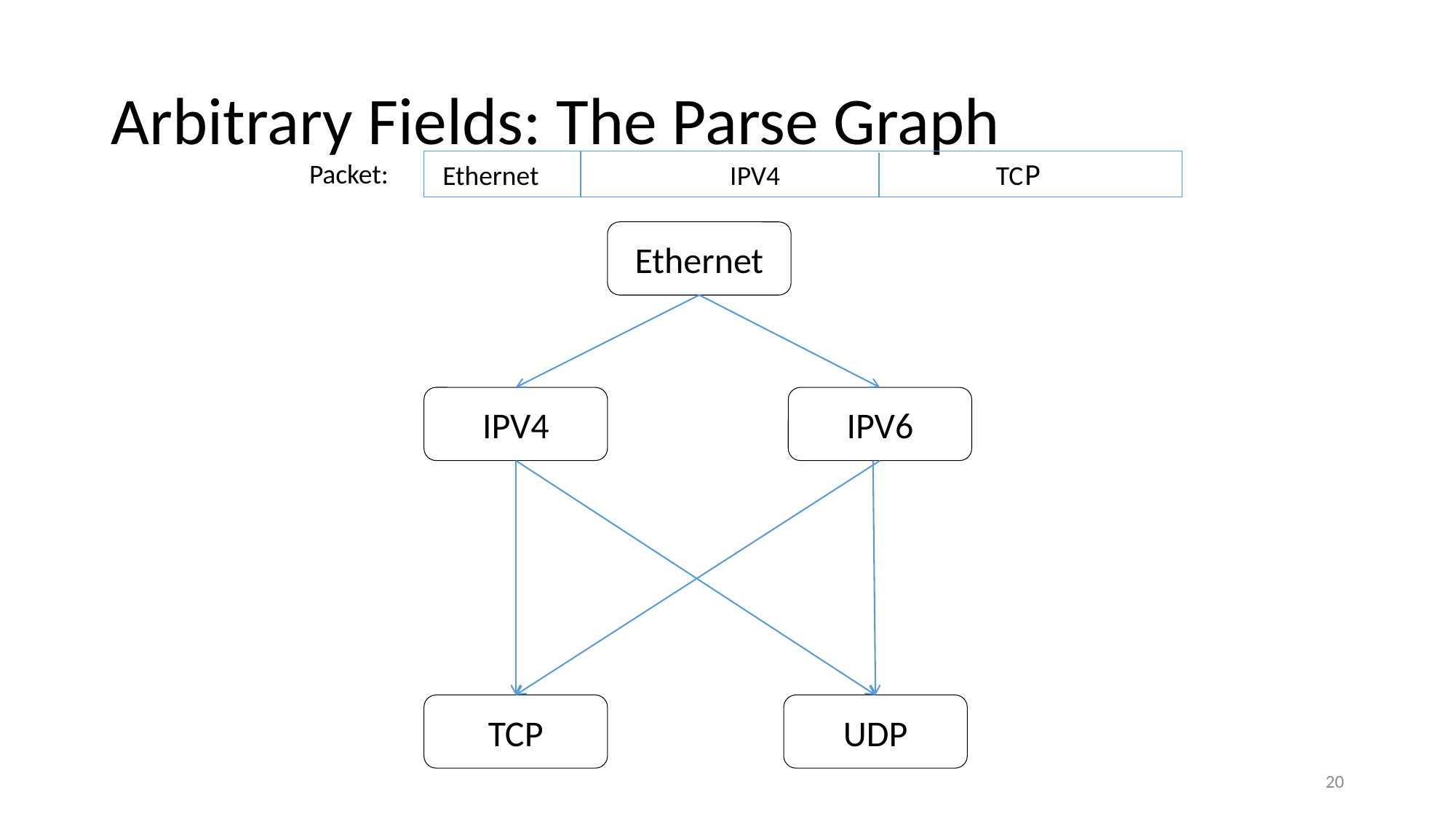

# Arbitrary Fields: The Parse Graph
Ethernet                               IPV4                                   TCP
Packet:

Ethernet
IPV4
IPV6
TCP
UDP
20